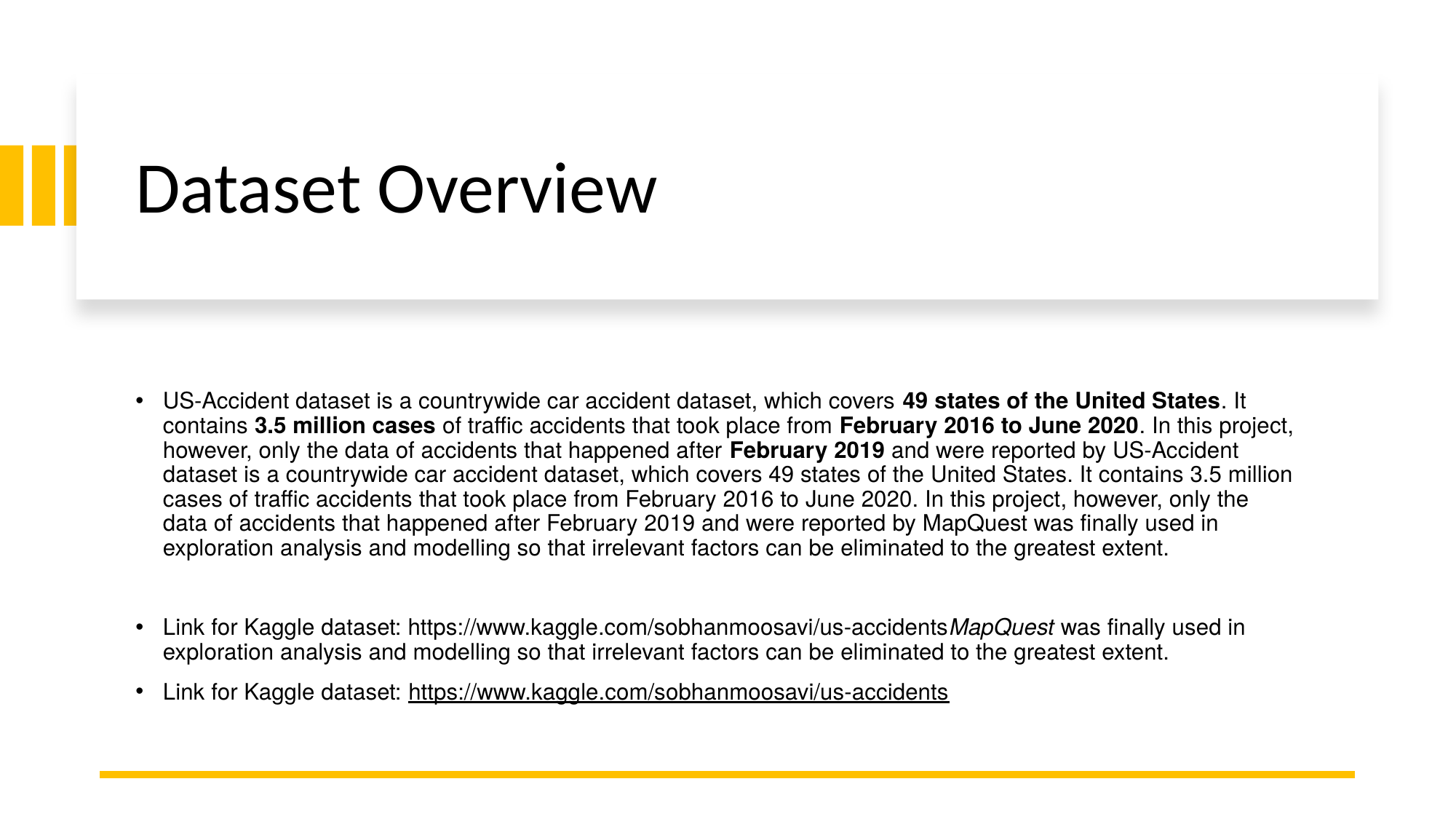

# Dataset Overview

US-Accident dataset is a countrywide car accident dataset, which covers 49 states of the United States. It contains 3.5 million cases of traffic accidents that took place from February 2016 to June 2020. In this project, however, only the data of accidents that happened after February 2019 and were reported by US-Accident dataset is a countrywide car accident dataset, which covers 49 states of the United States. It contains 3.5 million cases of traffic accidents that took place from February 2016 to June 2020. In this project, however, only the data of accidents that happened after February 2019 and were reported by MapQuest was finally used in exploration analysis and modelling so that irrelevant factors can be eliminated to the greatest extent.

Link for Kaggle dataset: https://www.kaggle.com/sobhanmoosavi/us-accidentsMapQuest was finally used in exploration analysis and modelling so that irrelevant factors can be eliminated to the greatest extent.
Link for Kaggle dataset: https://www.kaggle.com/sobhanmoosavi/us-accidents